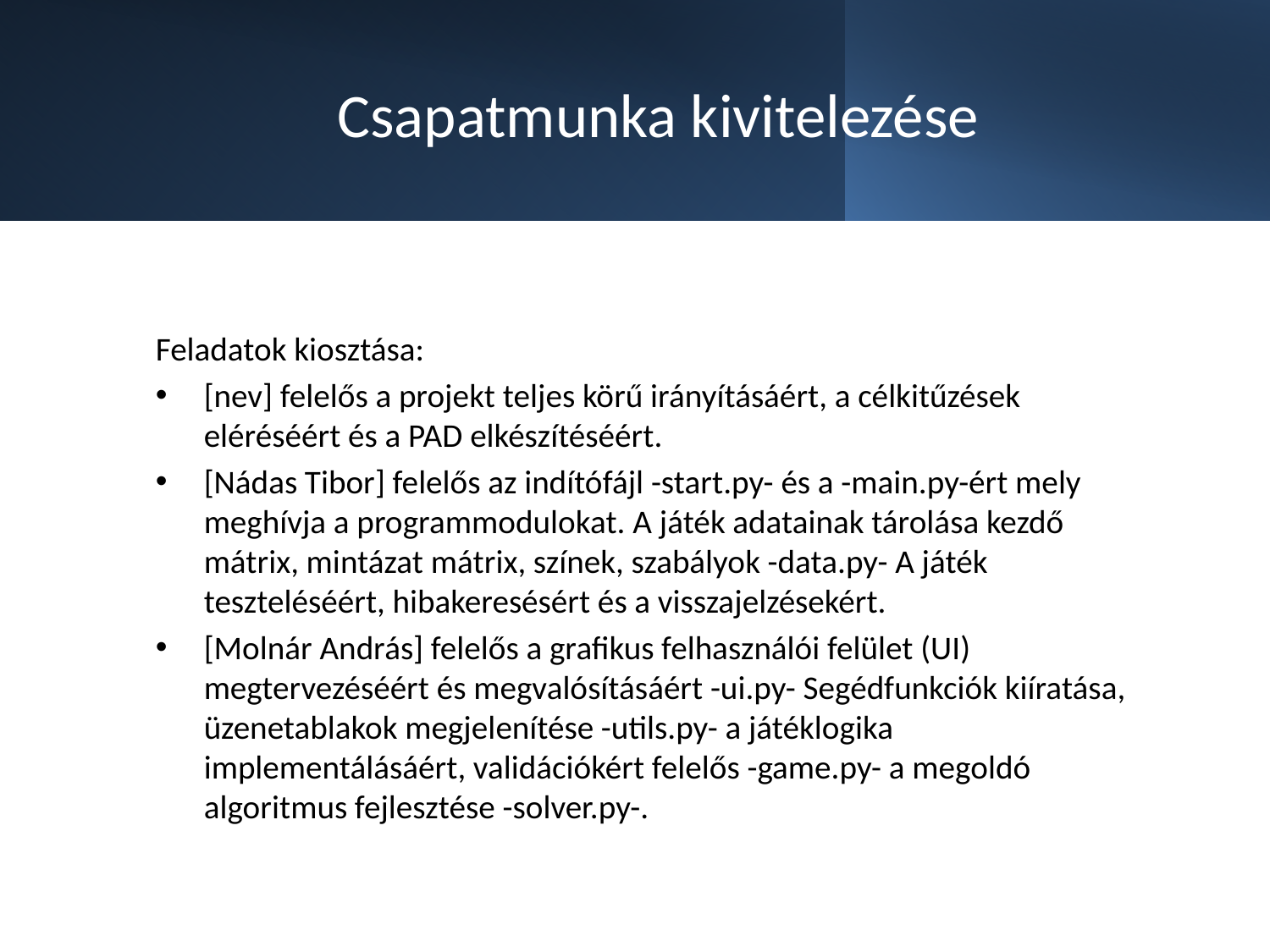

# Csapatmunka kivitelezése
Feladatok kiosztása:
[nev] felelős a projekt teljes körű irányításáért, a célkitűzések eléréséért és a PAD elkészítéséért.
[Nádas Tibor] felelős az indítófájl -start.py- és a -main.py-ért mely meghívja a programmodulokat. A játék adatainak tárolása kezdő mátrix, mintázat mátrix, színek, szabályok -data.py- A játék teszteléséért, hibakeresésért és a visszajelzésekért.
[Molnár András] felelős a grafikus felhasználói felület (UI) megtervezéséért és megvalósításáért -ui.py- Segédfunkciók kiíratása, üzenetablakok megjelenítése -utils.py- a játéklogika implementálásáért, validációkért felelős -game.py- a megoldó algoritmus fejlesztése -solver.py-.